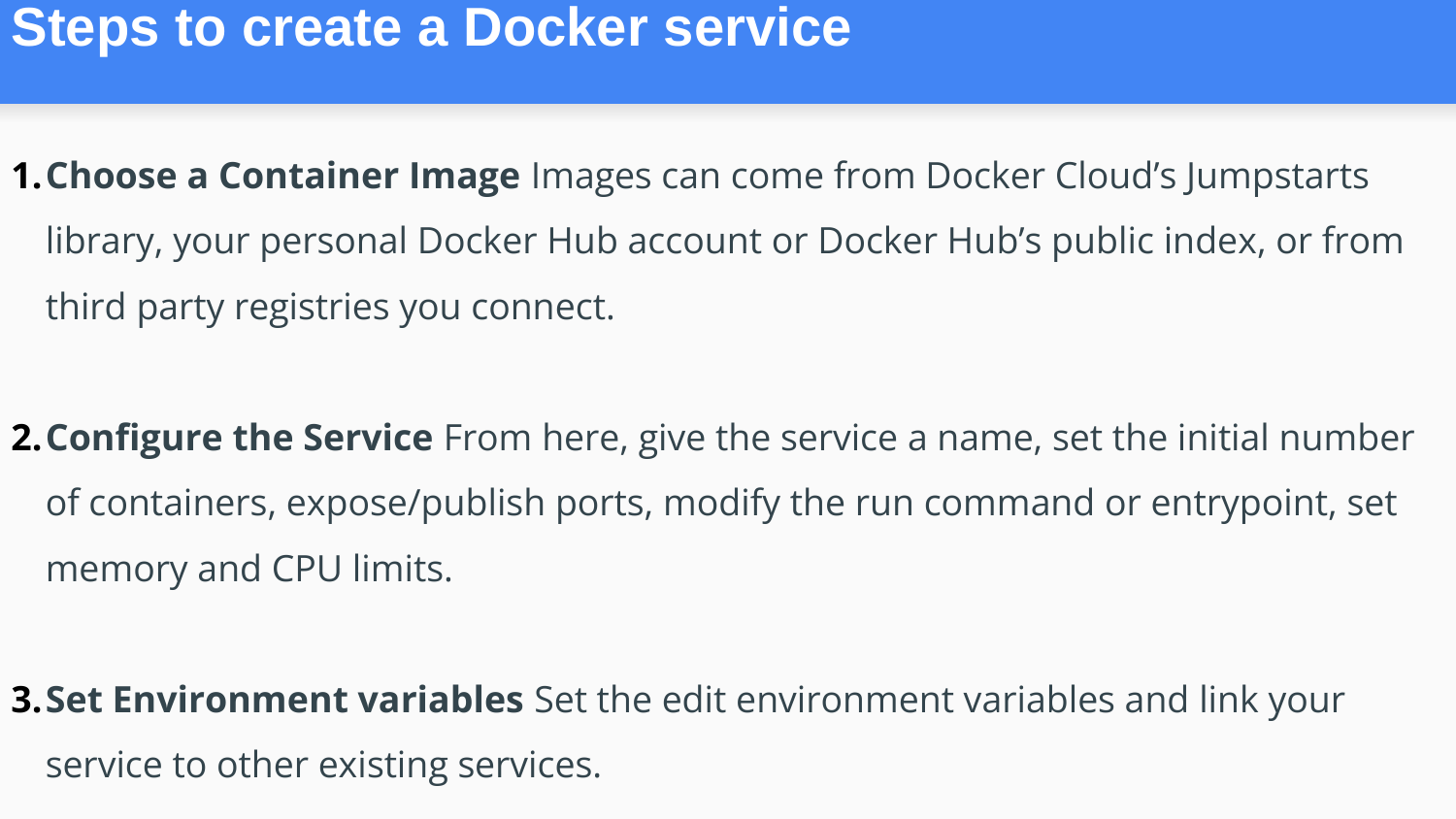

# Steps to create a Docker service

Choose a Container Image Images can come from Docker Cloud’s Jumpstarts library, your personal Docker Hub account or Docker Hub’s public index, or from third party registries you connect.

Configure the Service From here, give the service a name, set the initial number of containers, expose/publish ports, modify the run command or entrypoint, set memory and CPU limits.

Set Environment variables Set the edit environment variables and link your service to other existing services.